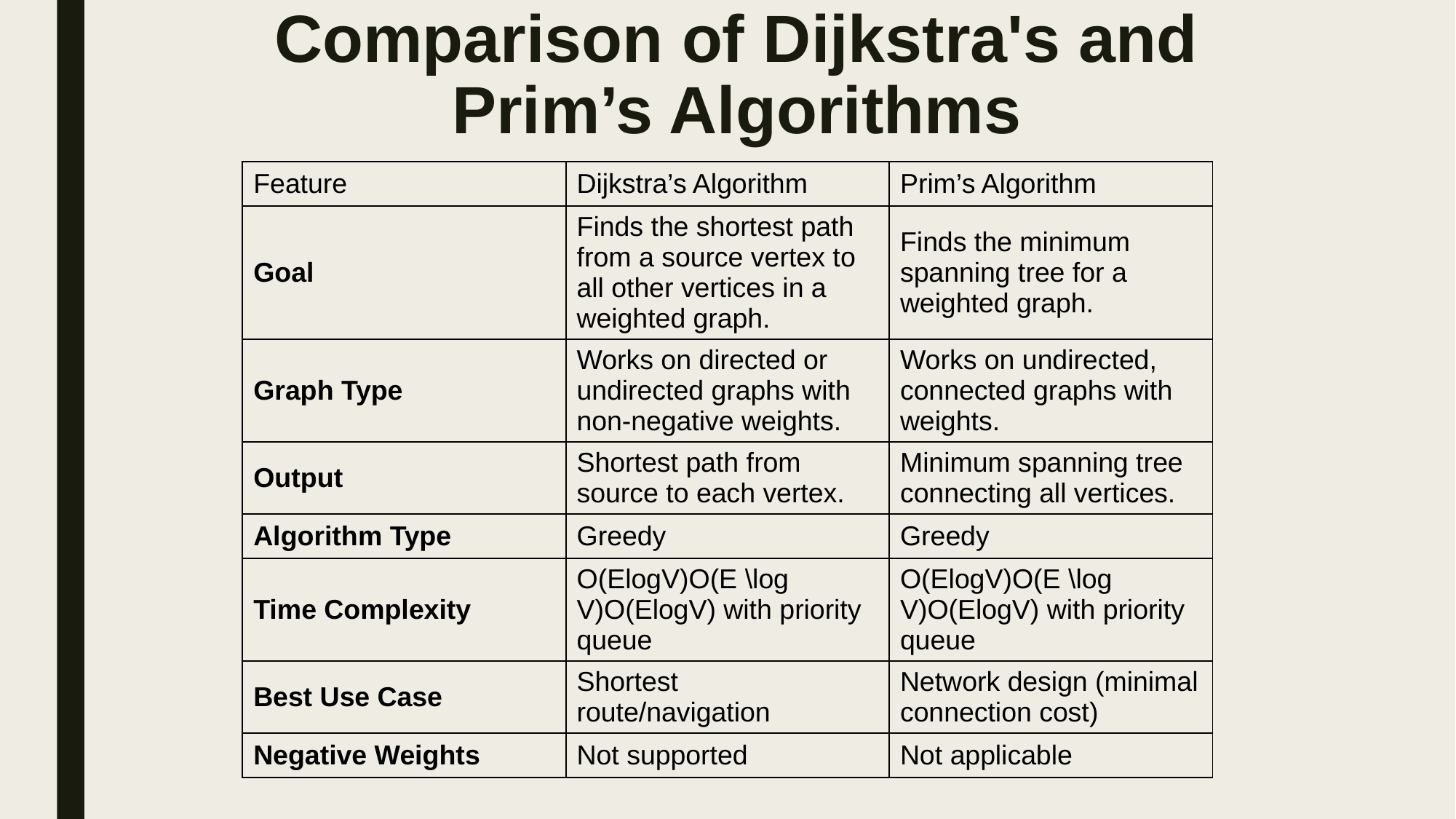

# Comparison of Dijkstra's and Prim’s Algorithms
| Feature | Dijkstra’s Algorithm | Prim’s Algorithm |
| --- | --- | --- |
| Goal | Finds the shortest path from a source vertex to all other vertices in a weighted graph. | Finds the minimum spanning tree for a weighted graph. |
| Graph Type | Works on directed or undirected graphs with non-negative weights. | Works on undirected, connected graphs with weights. |
| Output | Shortest path from source to each vertex. | Minimum spanning tree connecting all vertices. |
| Algorithm Type | Greedy | Greedy |
| Time Complexity | O(Elog⁡V)O(E \log V)O(ElogV) with priority queue | O(Elog⁡V)O(E \log V)O(ElogV) with priority queue |
| Best Use Case | Shortest route/navigation | Network design (minimal connection cost) |
| Negative Weights | Not supported | Not applicable |